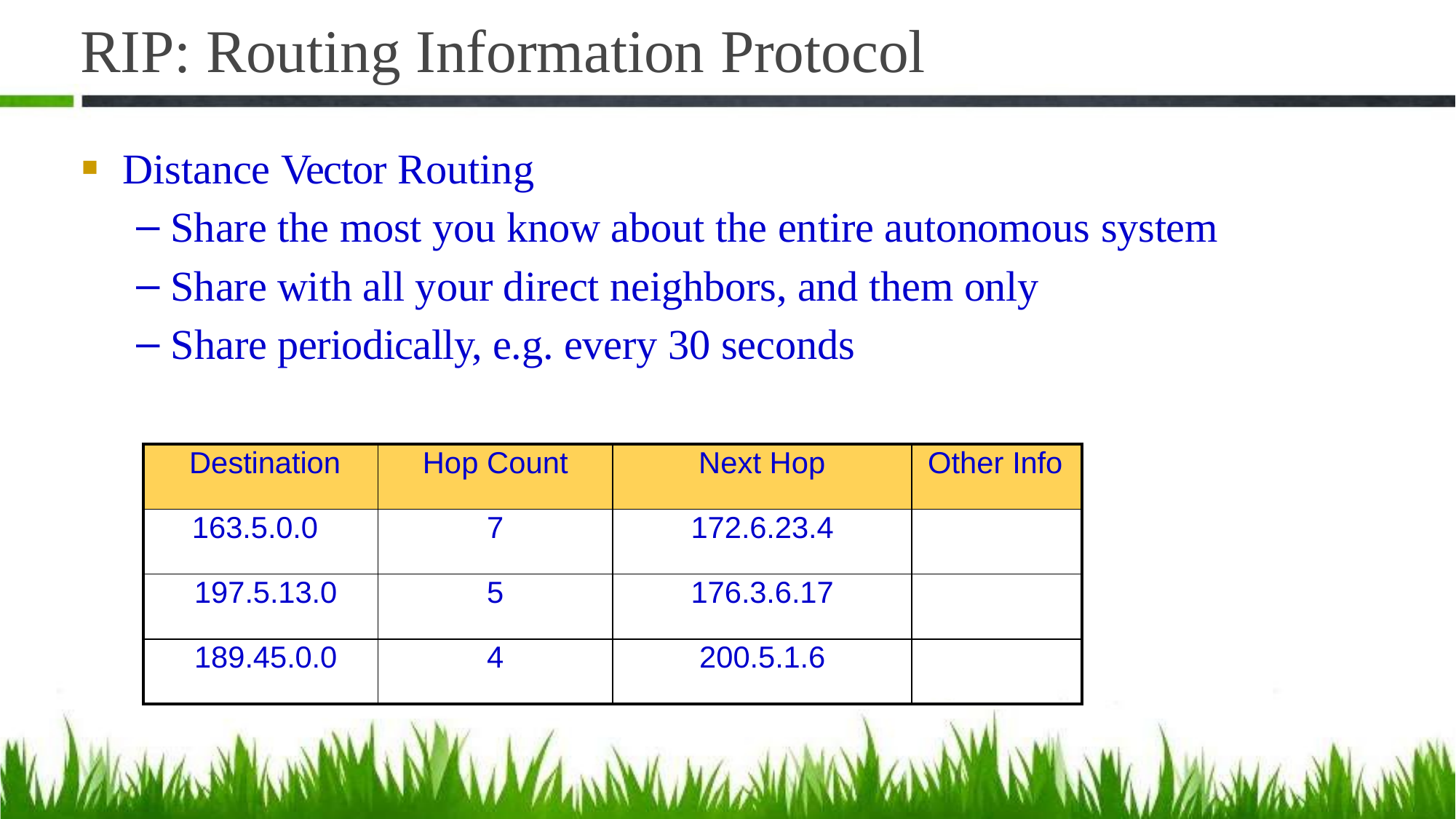

# RIP: Routing Information Protocol
Distance Vector Routing
Share the most you know about the entire autonomous system
Share with all your direct neighbors, and them only
Share periodically, e.g. every 30 seconds
| Destination | Hop Count | Next Hop | Other Info |
| --- | --- | --- | --- |
| 163.5.0.0 | 7 | 172.6.23.4 |  |
| 197.5.13.0 | 5 | 176.3.6.17 |  |
| 189.45.0.0 | 4 | 200.5.1.6 |  |